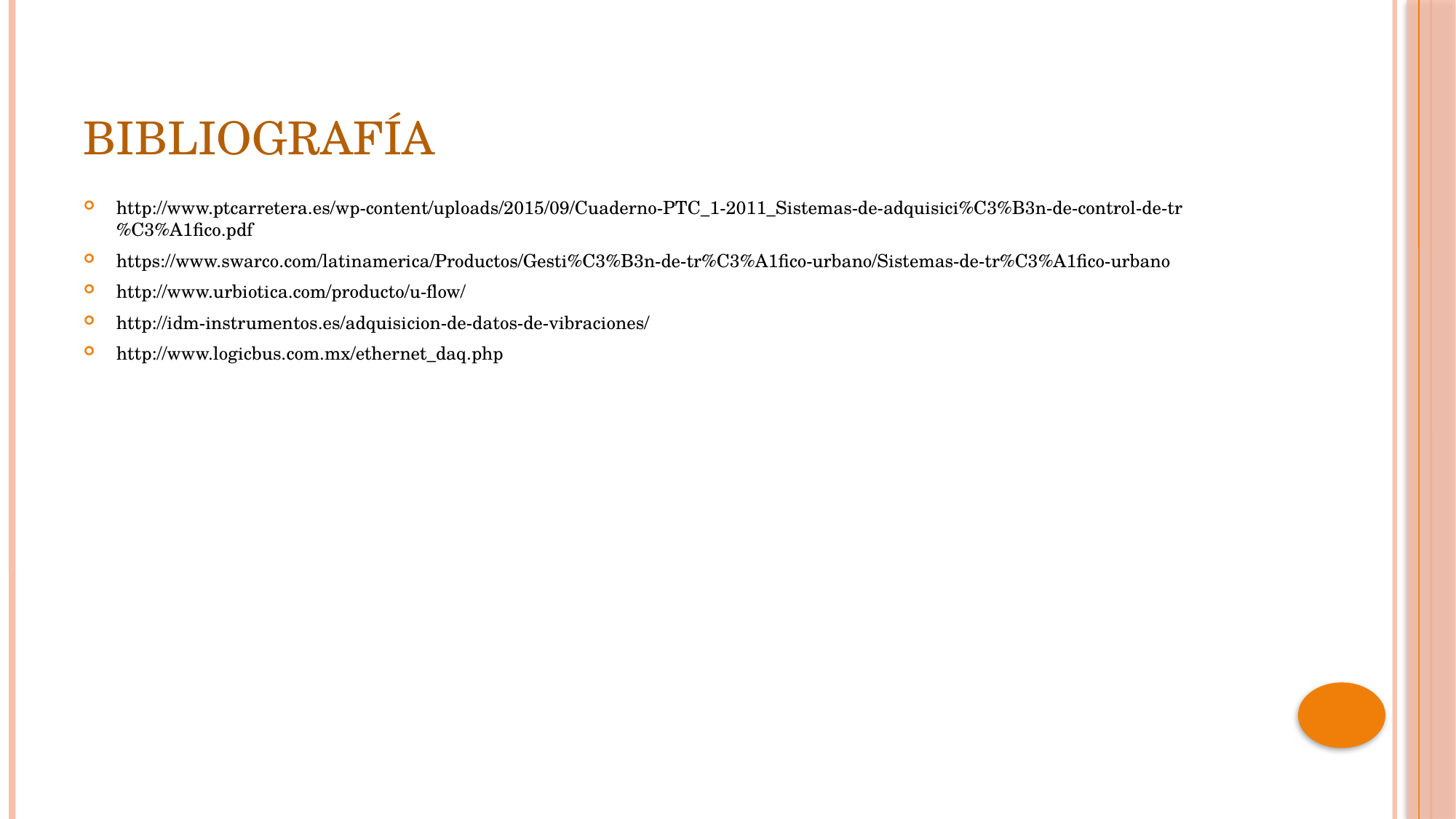

# Bibliografía
http://www.ptcarretera.es/wp-content/uploads/2015/09/Cuaderno-PTC_1-2011_Sistemas-de-adquisici%C3%B3n-de-control-de-tr%C3%A1fico.pdf
https://www.swarco.com/latinamerica/Productos/Gesti%C3%B3n-de-tr%C3%A1fico-urbano/Sistemas-de-tr%C3%A1fico-urbano
http://www.urbiotica.com/producto/u-flow/
http://idm-instrumentos.es/adquisicion-de-datos-de-vibraciones/
http://www.logicbus.com.mx/ethernet_daq.php